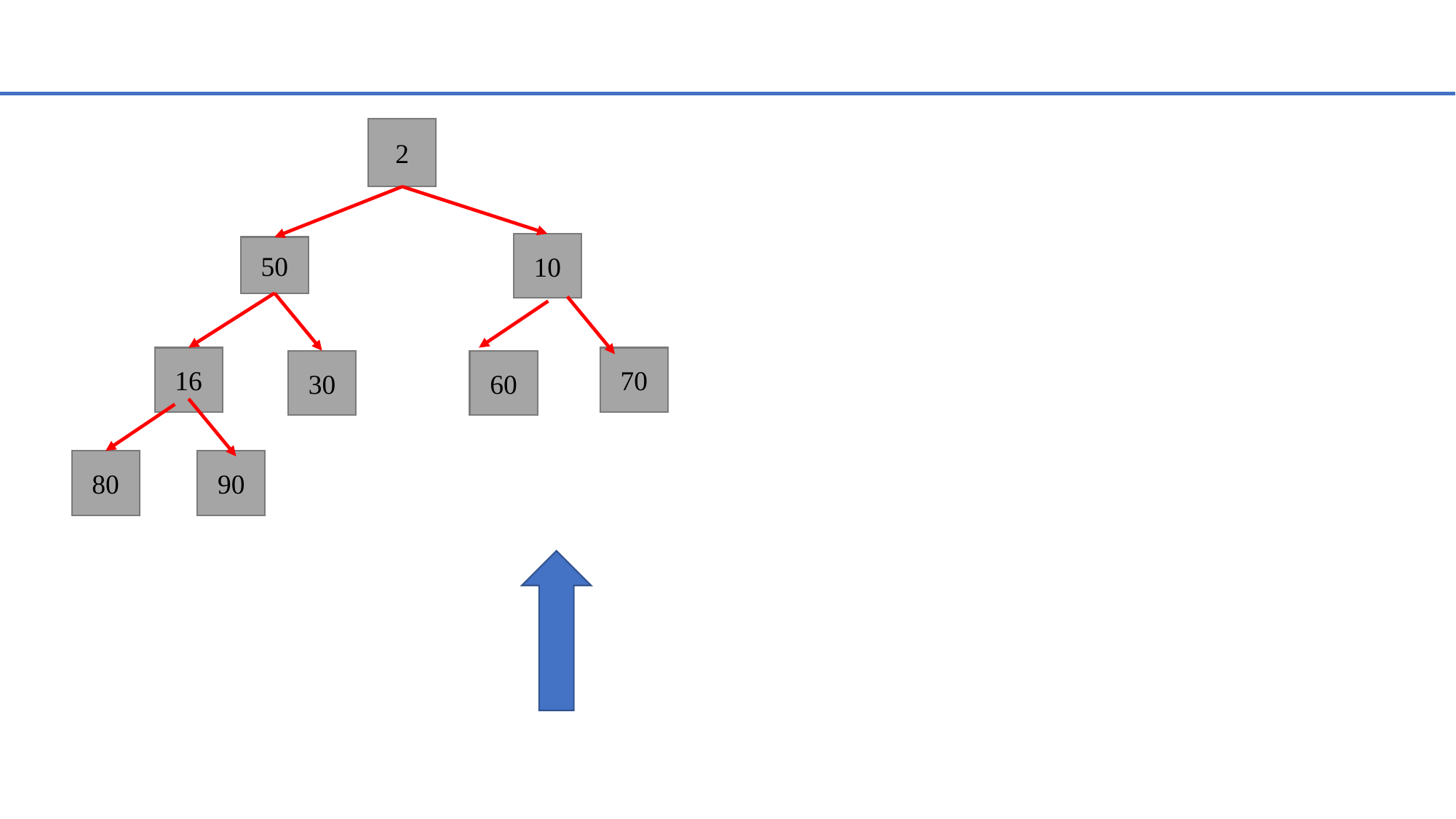

#
2
10
50
16
70
30
60
80
90